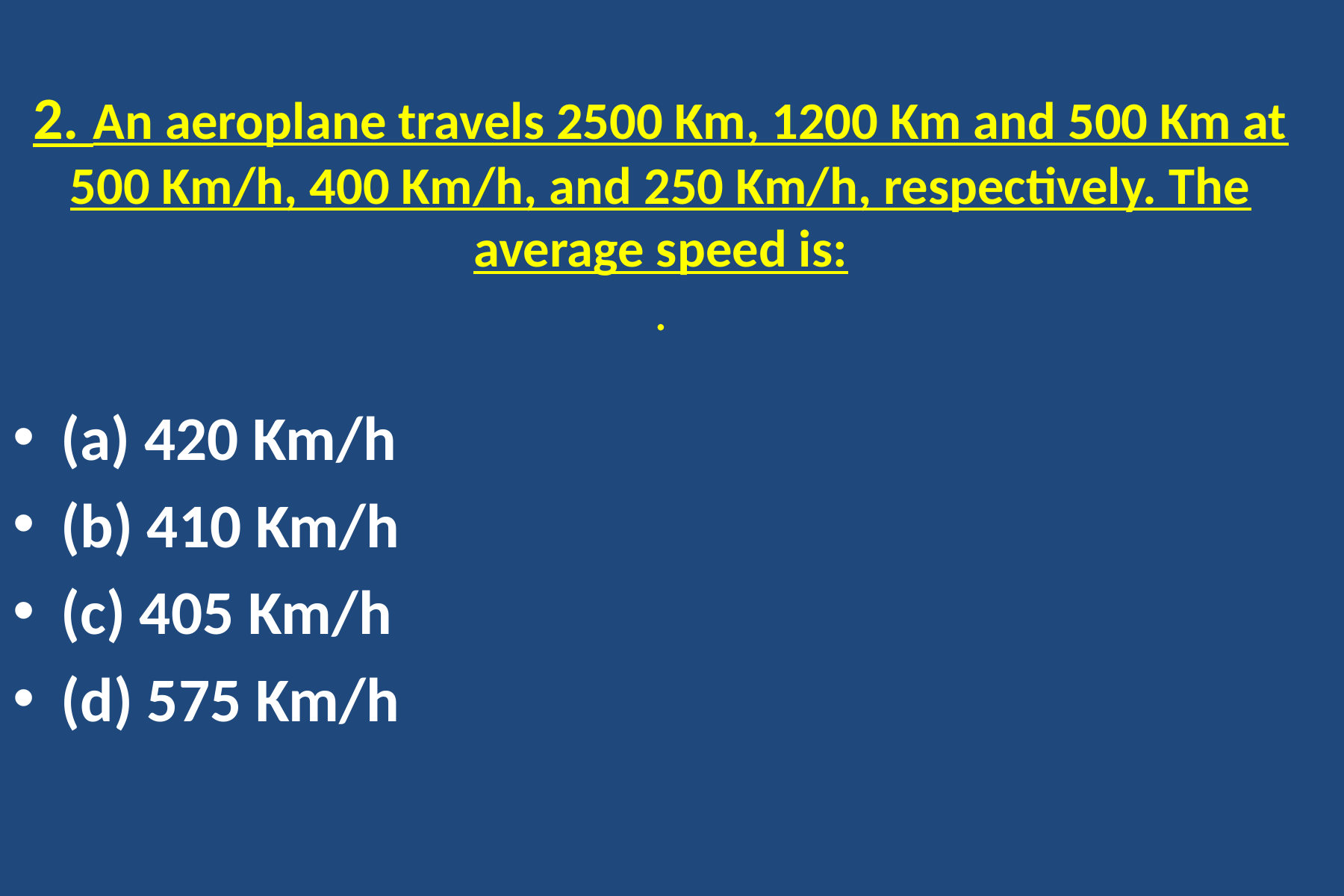

# 2. An aeroplane travels 2500 Km, 1200 Km and 500 Km at 500 Km/h, 400 Km/h, and 250 Km/h, respectively. The average speed is: .
(a) 420 Km/h
(b) 410 Km/h
(c) 405 Km/h
(d) 575 Km/h